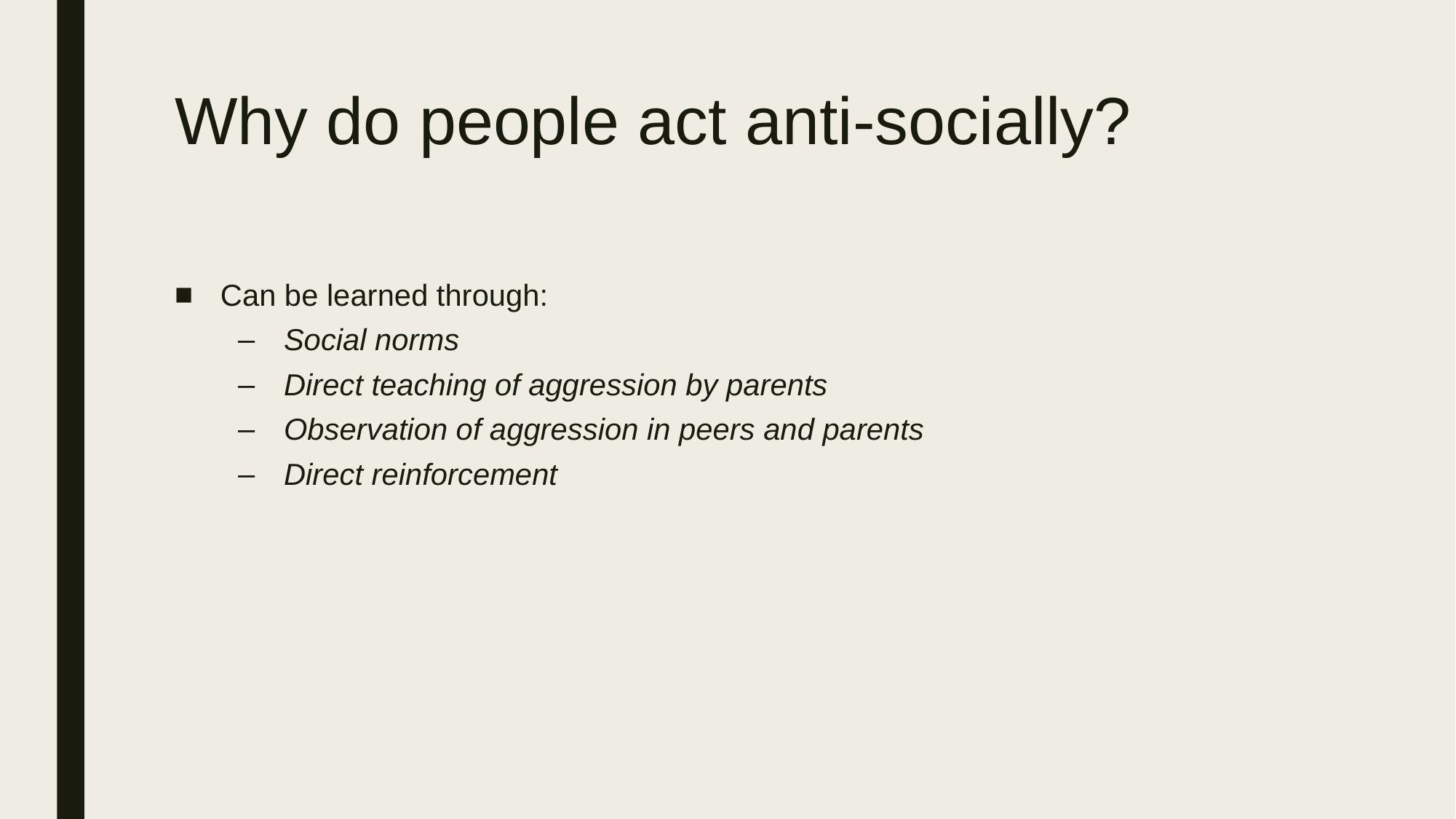

# Why do people act anti-socially?
Can be learned through:
Social norms
Direct teaching of aggression by parents
Observation of aggression in peers and parents
Direct reinforcement